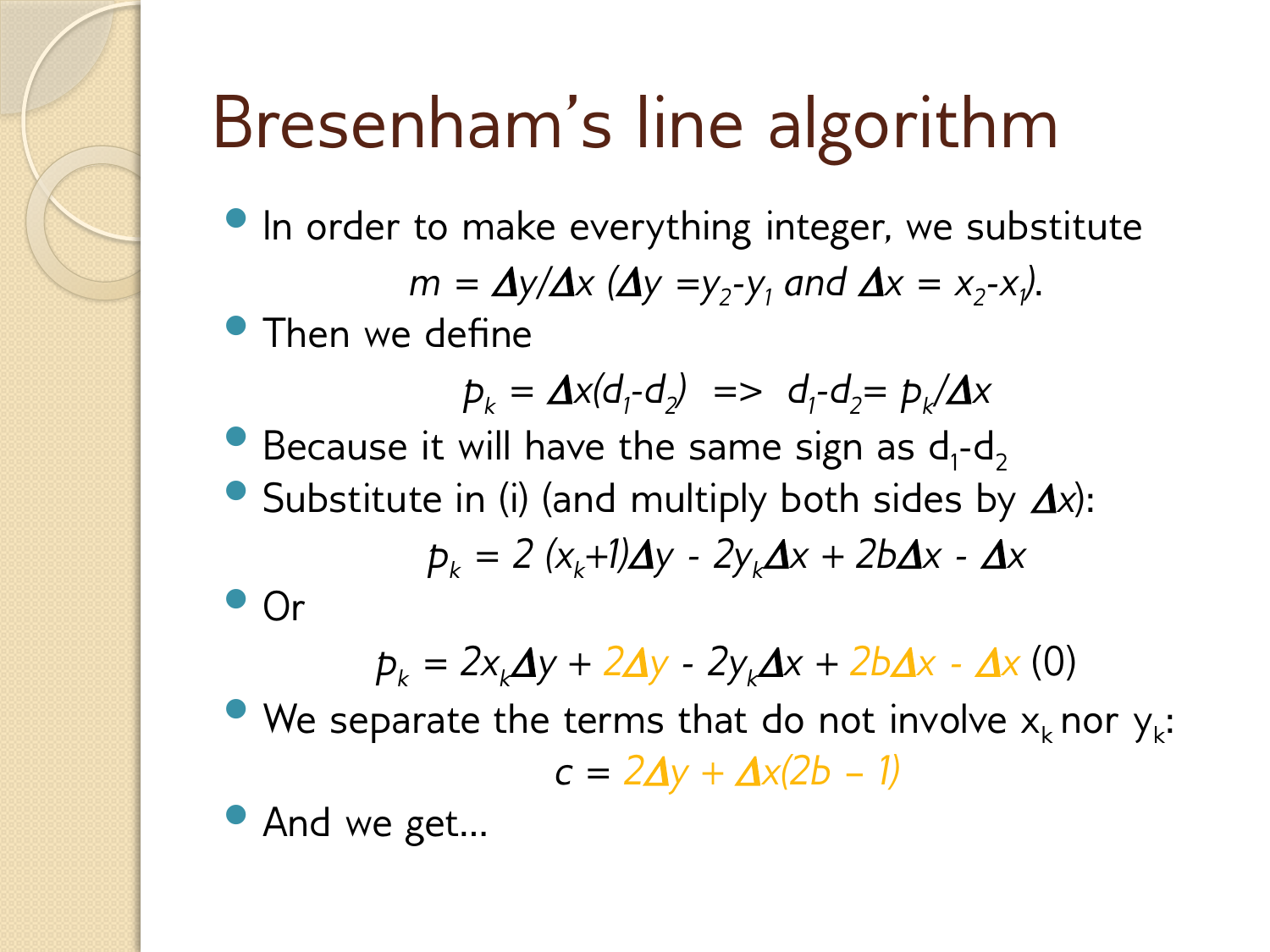

# Bresenham’s line algorithm
In order to make everything integer, we substitute
m = Δy/Δx (Δy =y2-y1 and Δx = x2-x1).
Then we define
pk = Δx(d1-d2)  =>  d1-d2= pk/Δx
Because it will have the same sign as d1-d2
Substitute in (i) (and multiply both sides by Δx):
pk = 2 (xk+1)Δy - 2ykΔx + 2bΔx - Δx
Or
pk = 2xkΔy + 2Δy - 2ykΔx + 2bΔx - Δx (0)
We separate the terms that do not involve xk nor yk:
c = 2Δy + Δx(2b – 1)
And we get…